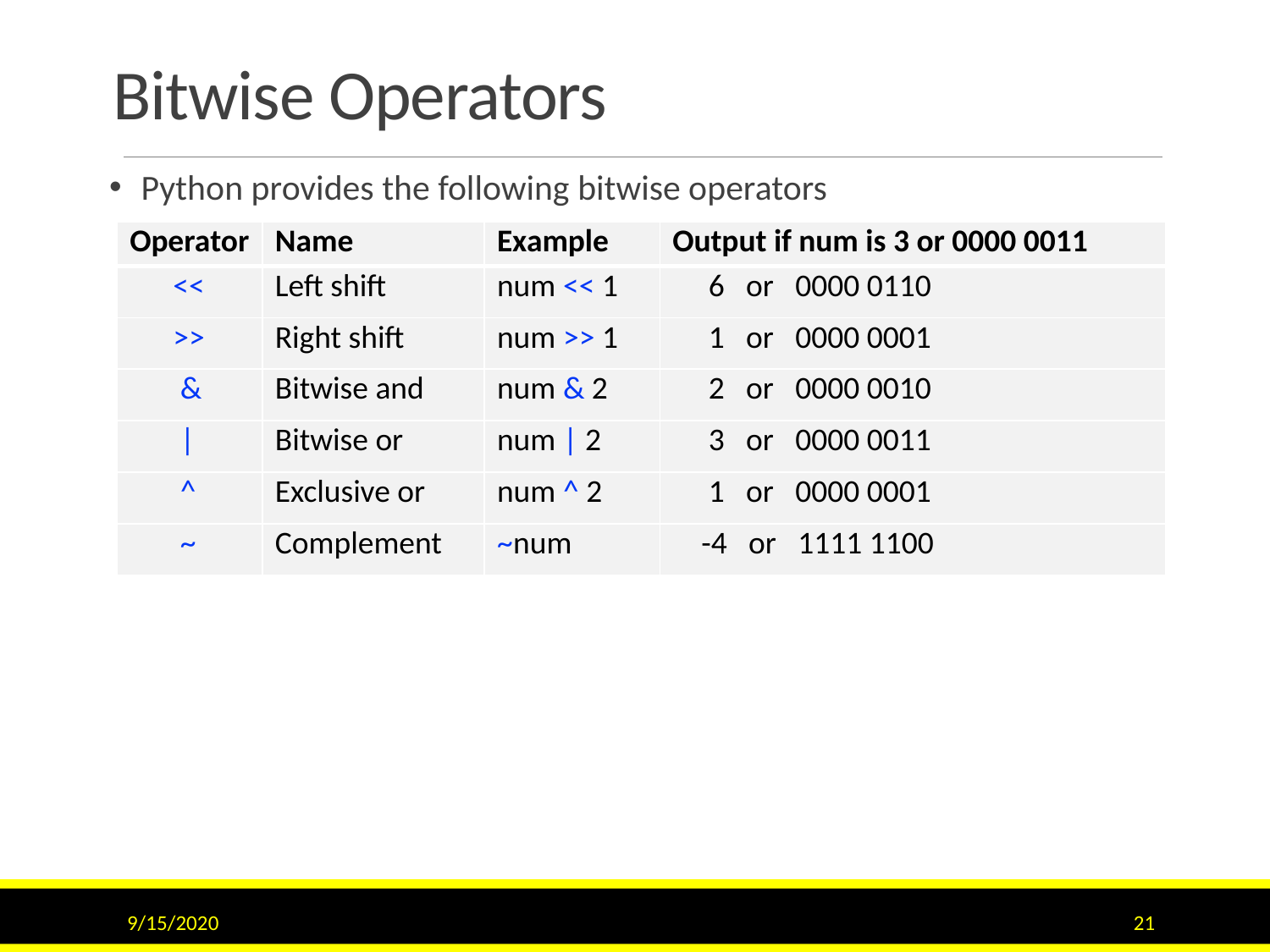

# Bitwise Operators
Python provides the following bitwise operators

| Operator | Name | Example | Output if num is 3 or 0000 0011 |
| --- | --- | --- | --- |
| << | Left shift | num << 1 | 6 or 0000 0110 |
| >> | Right shift | num >> 1 | 1 or 0000 0001 |
| & | Bitwise and | num & 2 | 2 or 0000 0010 |
| | | Bitwise or | num | 2 | 3 or 0000 0011 |
| ^ | Exclusive or | num ^ 2 | 1 or 0000 0001 |
| ~ | Complement | ~num | -4 or 1111 1100 |
9/15/2020
21